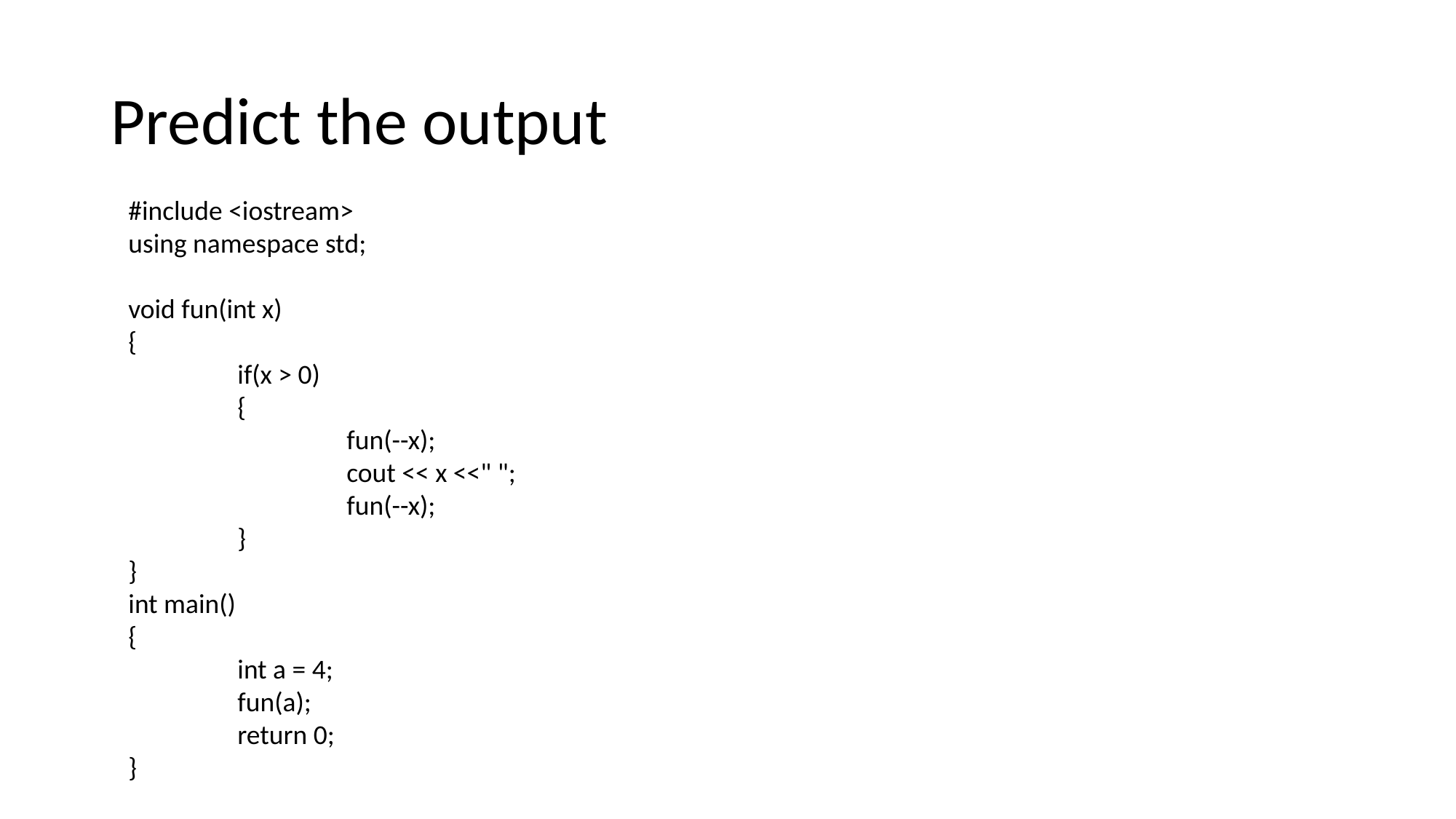

# Predict the output
#include <iostream>
using namespace std;

void fun(int x)
{
	if(x > 0)
	{
		fun(--x);
		cout << x <<" ";
		fun(--x);
	}
}
int main()
{
	int a = 4;
	fun(a);
	return 0;
}